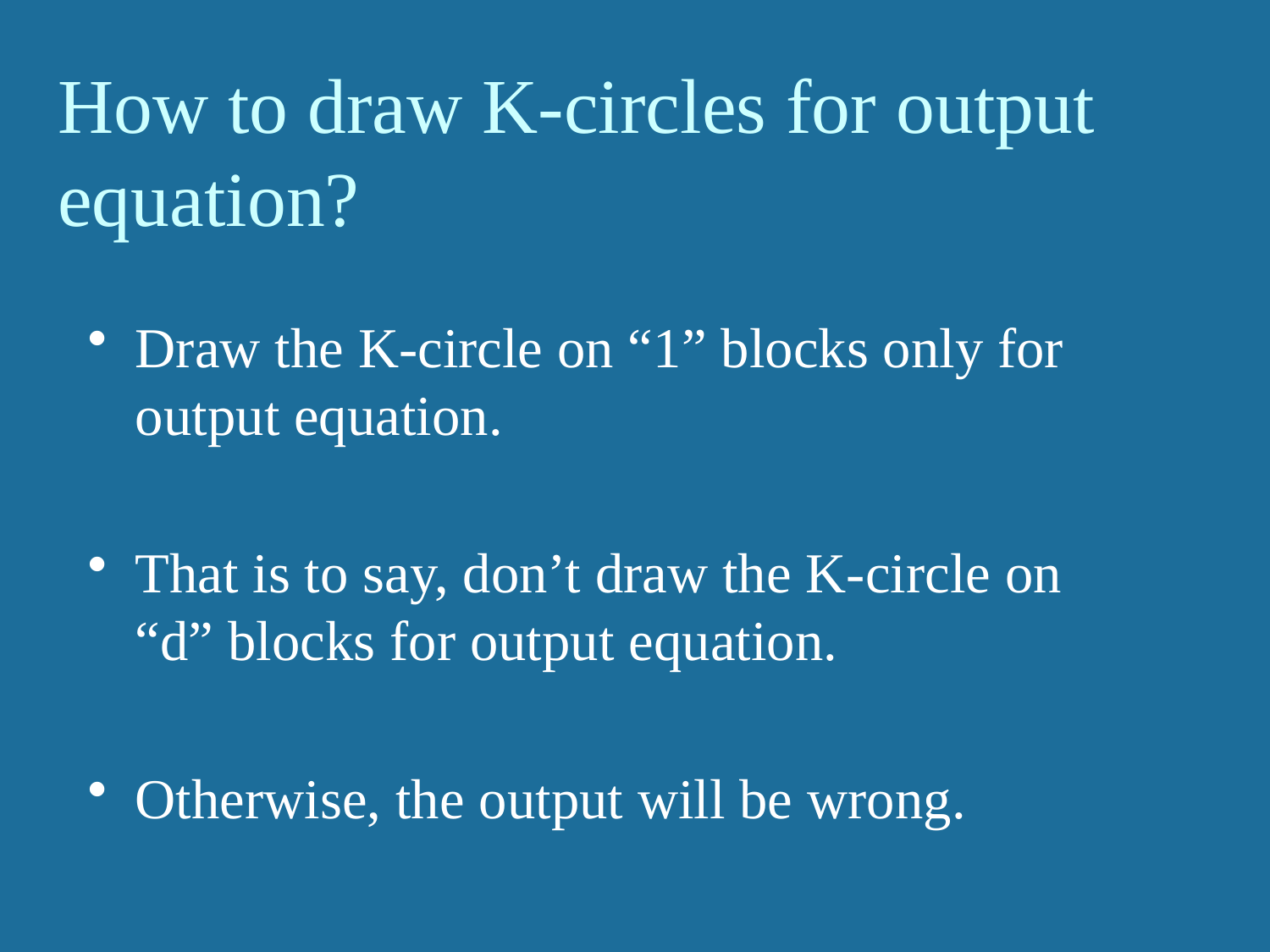

# How to draw K-circles for output equation?
Draw the K-circle on “1” blocks only for output equation.

That is to say, don’t draw the K-circle on “d” blocks for output equation.

Otherwise, the output will be wrong.